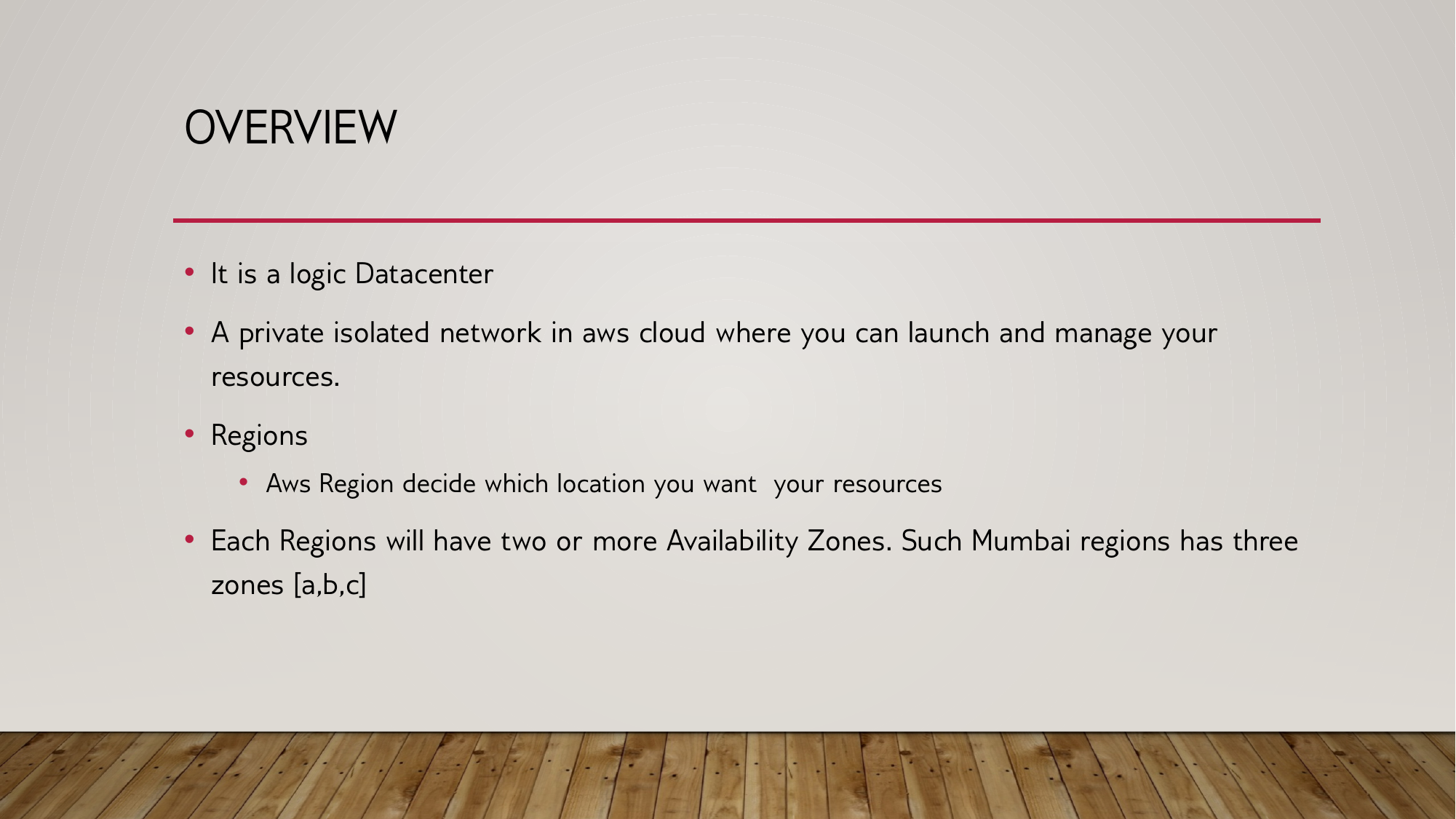

# overview
It is a logic Datacenter
A private isolated network in aws cloud where you can launch and manage your resources.
Regions
Aws Region decide which location you want  your resources
Each Regions will have two or more Availability Zones. Such Mumbai regions has three zones [a,b,c]